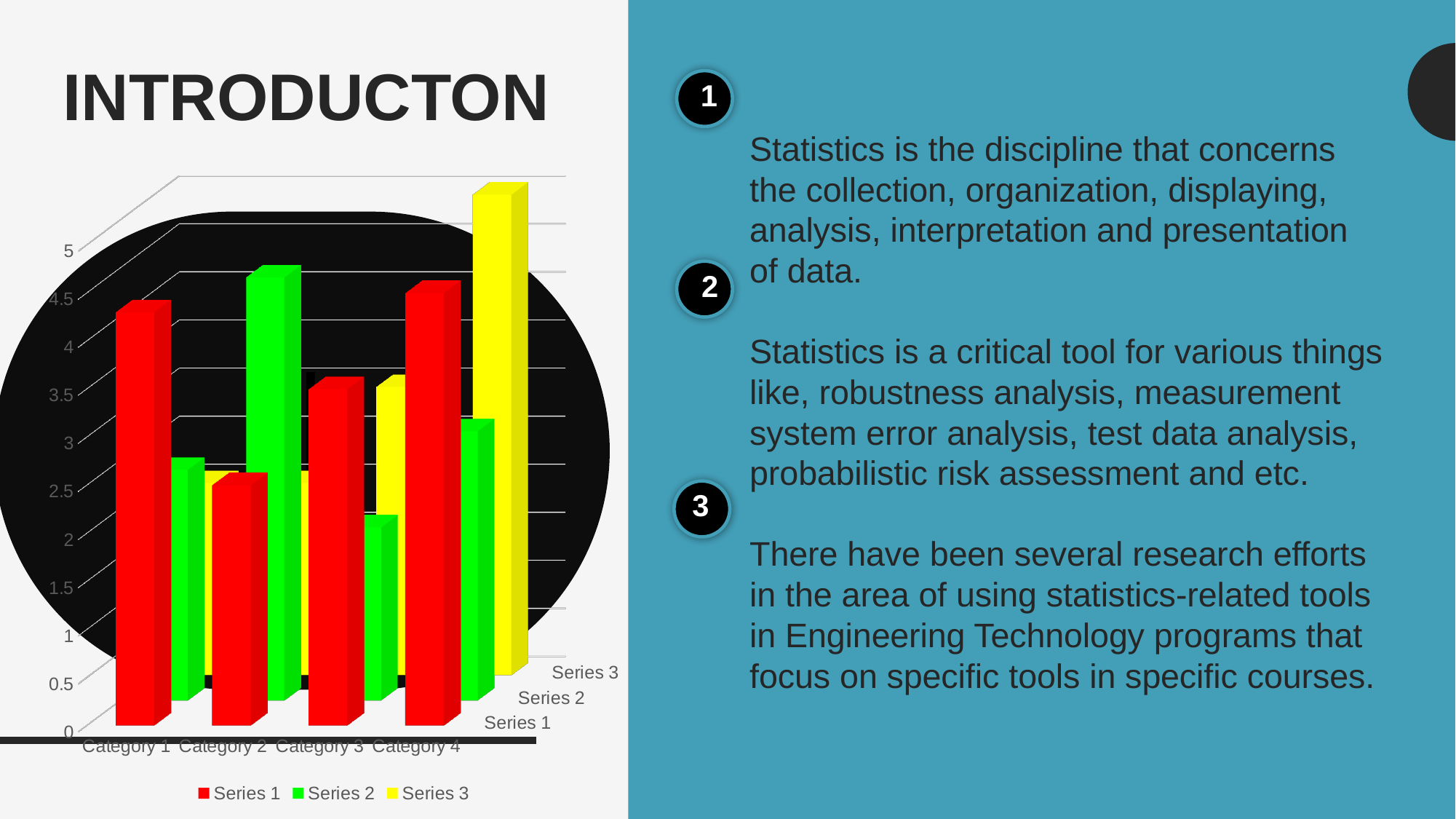

Statistics is the discipline that concerns the collection, organization, displaying, analysis, interpretation and presentation of data.
Statistics is a critical tool for various things like, robustness analysis, measurement system error analysis, test data analysis, probabilistic risk assessment and etc.
There have been several research efforts in the area of using statistics-related tools in Engineering Technology programs that focus on specific tools in specific courses.

# INTRODUCTON

1

[unsupported chart]

2

3